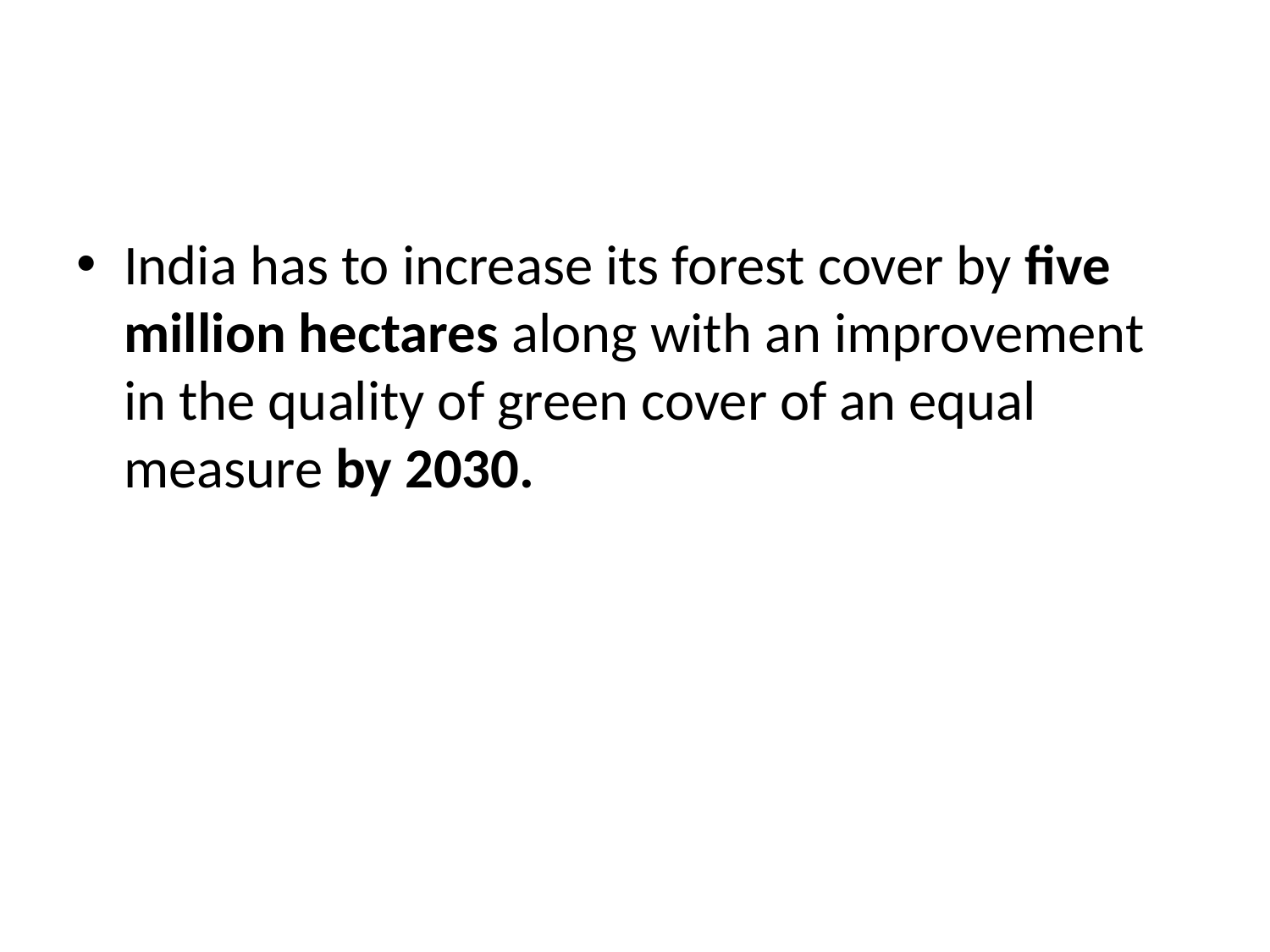

#
India has to increase its forest cover by five million hectares along with an improvement in the quality of green cover of an equal measure by 2030.